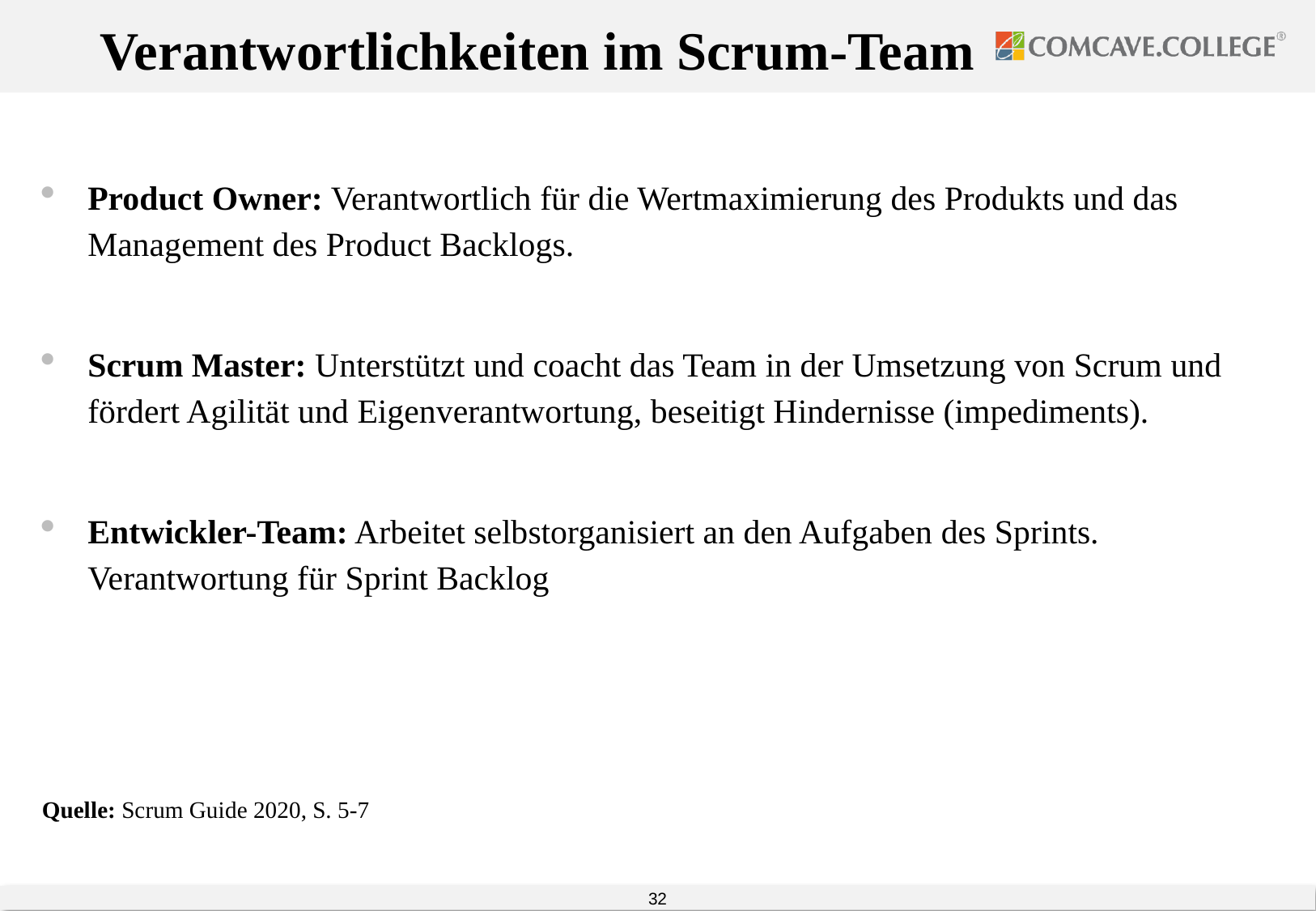

Verantwortlichkeiten im Scrum-Team

#
Product Owner: Verantwortlich für die Wertmaximierung des Produkts und das Management des Product Backlogs.

Scrum Master: Unterstützt und coacht das Team in der Umsetzung von Scrum und fördert Agilität und Eigenverantwortung, beseitigt Hindernisse (impediments).

Entwickler-Team: Arbeitet selbstorganisiert an den Aufgaben des Sprints. Verantwortung für Sprint Backlog

Quelle: Scrum Guide 2020, S. 5-7

32